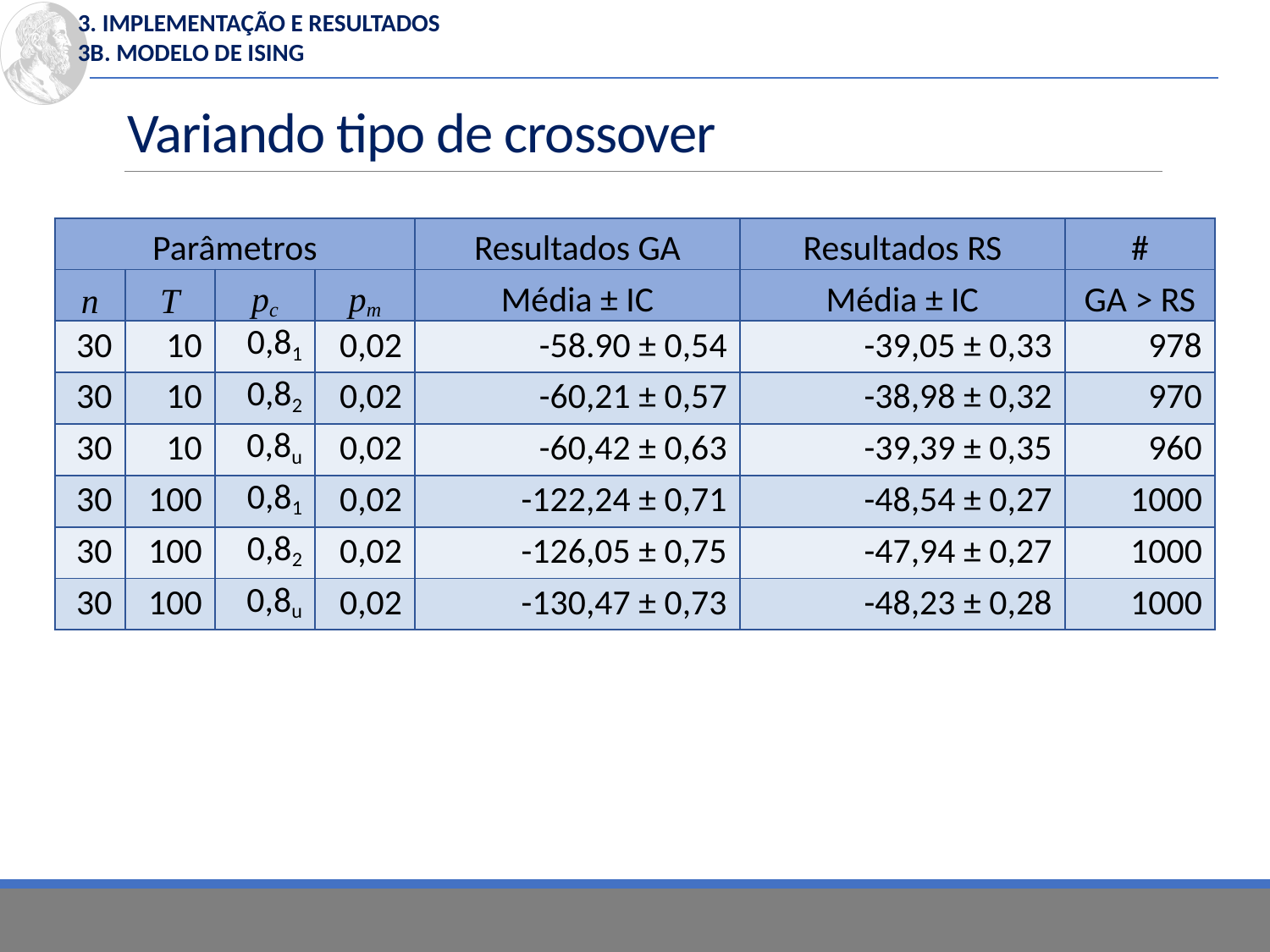

3. Implementação e Resultados
3b. Modelo de Ising
# Variando tipo de crossover
| Parâmetros |  |  |  | Resultados GA | Resultados RS | # |
| --- | --- | --- | --- | --- | --- | --- |
| n | T | pc | pm | Média ± IC | Média ± IC | GA > RS |
| 30 | 10 | 0,81 | 0,02 | -58.90 ± 0,54 | -39,05 ± 0,33 | 978 |
| 30 | 10 | 0,82 | 0,02 | -60,21 ± 0,57 | -38,98 ± 0,32 | 970 |
| 30 | 10 | 0,8u | 0,02 | -60,42 ± 0,63 | -39,39 ± 0,35 | 960 |
| 30 | 100 | 0,81 | 0,02 | -122,24 ± 0,71 | -48,54 ± 0,27 | 1000 |
| 30 | 100 | 0,82 | 0,02 | -126,05 ± 0,75 | -47,94 ± 0,27 | 1000 |
| 30 | 100 | 0,8u | 0,02 | -130,47 ± 0,73 | -48,23 ± 0,28 | 1000 |